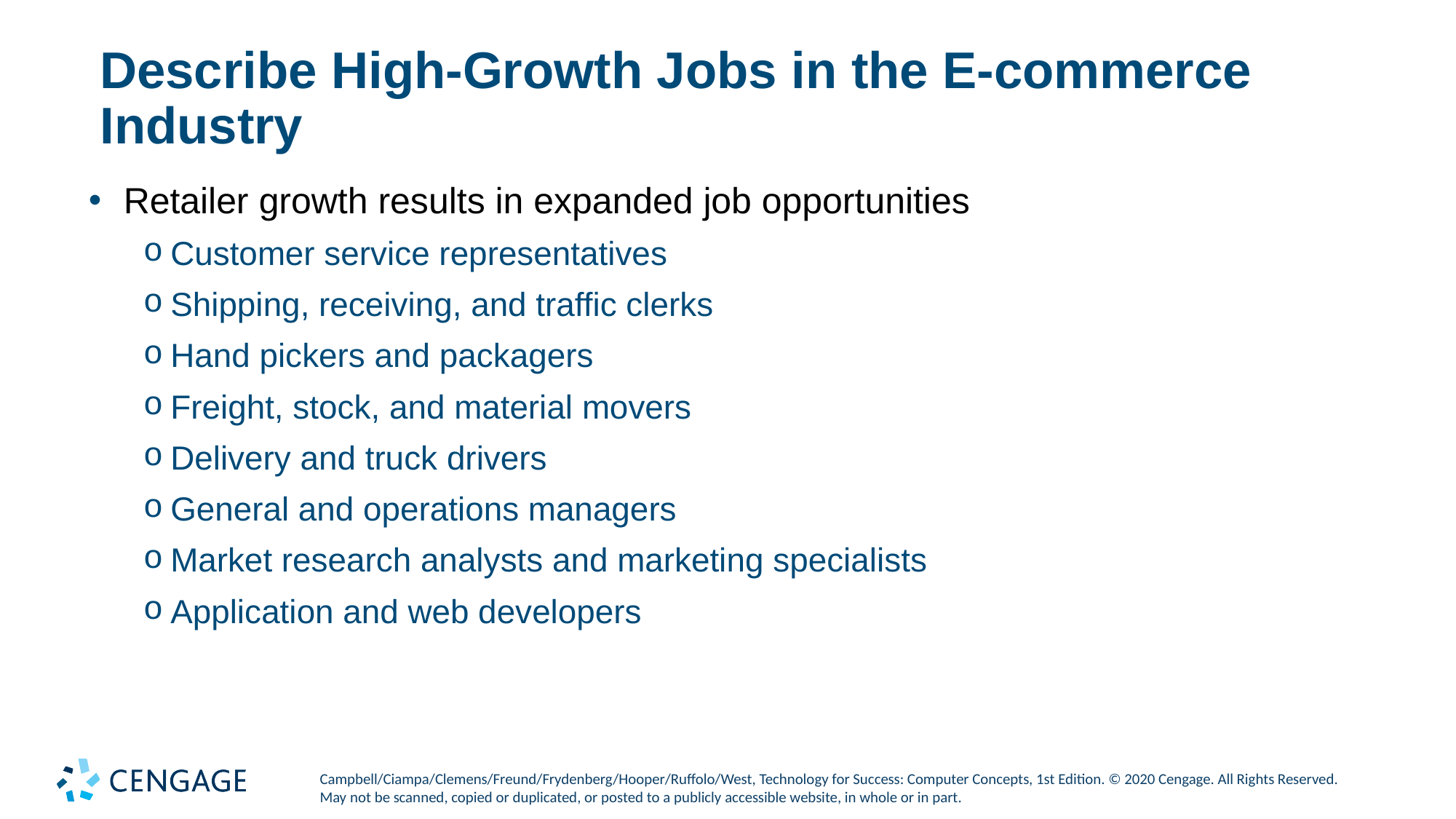

# Describe High-Growth Jobs in the E-commerce Industry
Retailer growth results in expanded job opportunities
Customer service representatives
Shipping, receiving, and traffic clerks
Hand pickers and packagers
Freight, stock, and material movers
Delivery and truck drivers
General and operations managers
Market research analysts and marketing specialists
Application and web developers
Campbell/Ciampa/Clemens/Freund/Frydenberg/Hooper/Ruffolo/West, Technology for Success: Computer Concepts, 1st Edition. © 2020 Cengage. All Rights Reserved. May not be scanned, copied or duplicated, or posted to a publicly accessible website, in whole or in part.